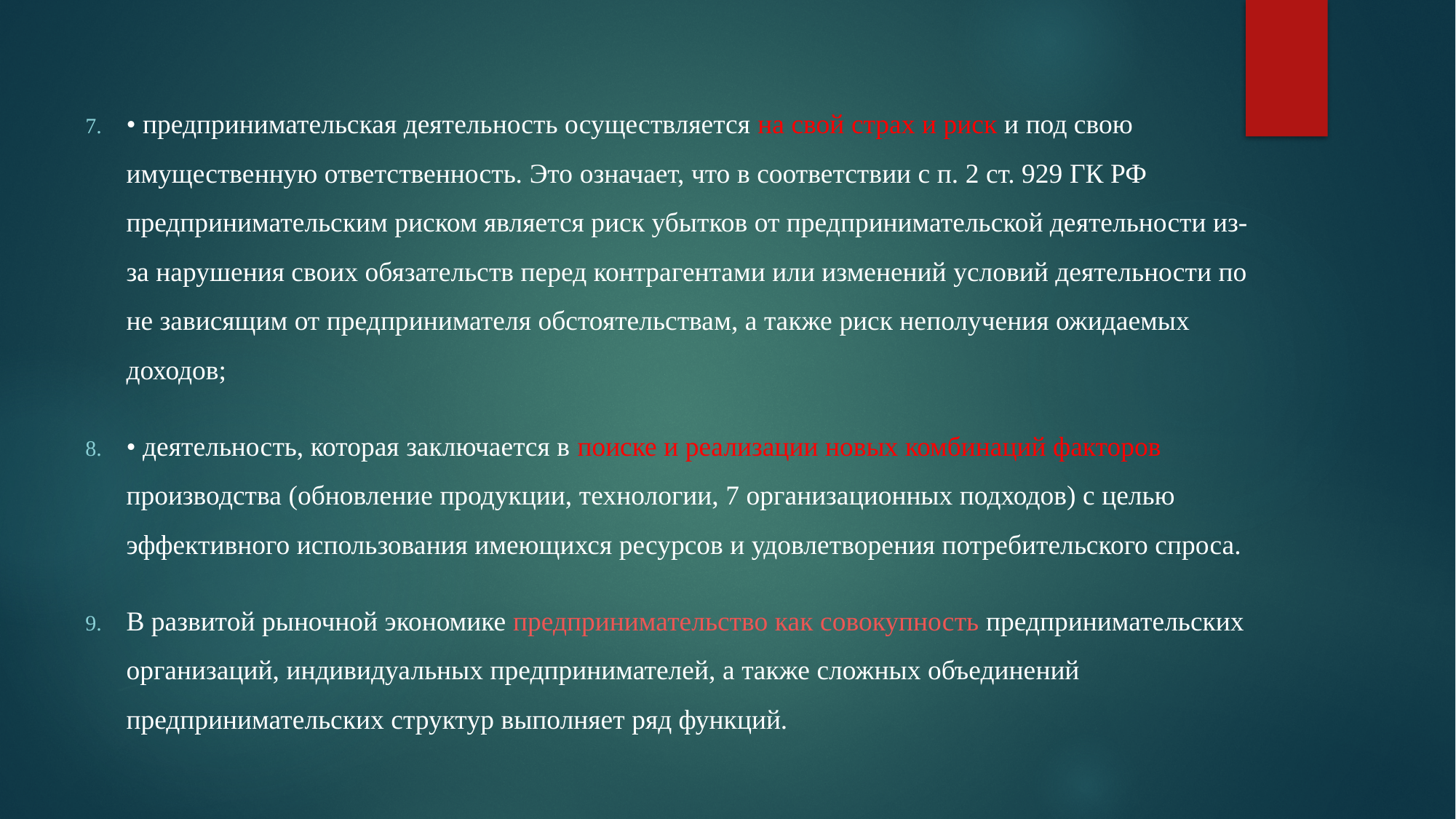

• предпринимательская деятельность осуществляется на свой страх и риск и под свою имущественную ответственность. Это означает, что в соответствии с п. 2 ст. 929 ГК РФ предпринимательским риском является риск убытков от предпринимательской деятельности из-за нарушения своих обязательств перед контрагентами или изменений условий деятельности по не зависящим от предпринимателя обстоятельствам, а также риск неполучения ожидаемых доходов;
• деятельность, которая заключается в поиске и реализации новых комбинаций факторов производства (обновление продукции, технологии, 7 организационных подходов) с целью эффективного использования имеющихся ресурсов и удовлетворения потребительского спроса.
В развитой рыночной экономике предпринимательство как совокупность предпринимательских организаций, индивидуальных предпринимателей, а также сложных объединений предпринимательских структур выполняет ряд функций.